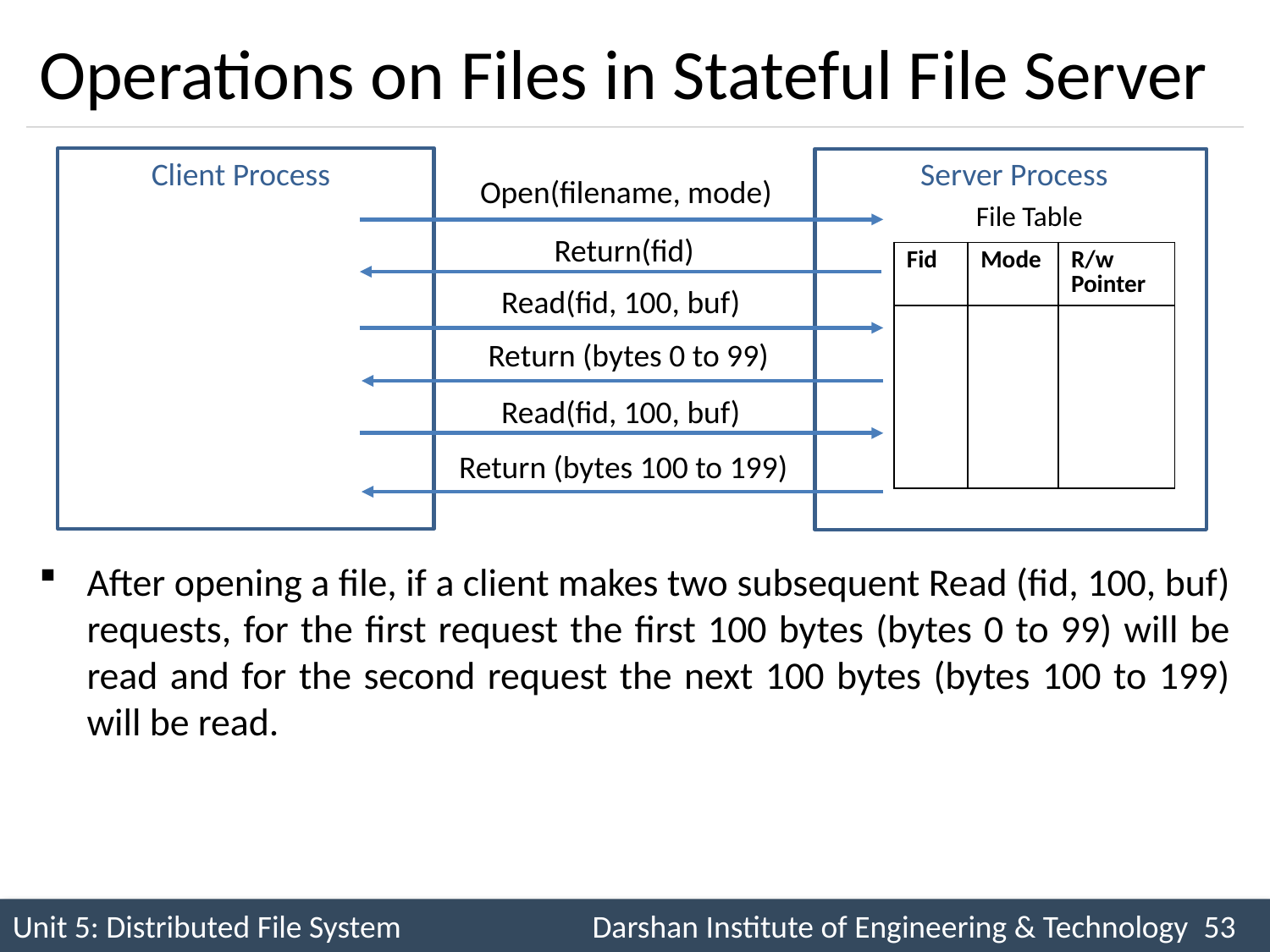

# Operations on Files in Stateful File Server

Client Process
Server Process

Open(filename, mode)
File Table
Return(fid)
| Fid | Mode | R/w Pointer |
| --- | --- | --- |
|  |  |  |
Read(fid, 100, buf)
Return (bytes 0 to 99)
Read(fid, 100, buf)
Return (bytes 100 to 199)
After opening a file, if a client makes two subsequent Read (fid, 100, buf) requests, for the first request the first 100 bytes (bytes 0 to 99) will be read and for the second request the next 100 bytes (bytes 100 to 199) will be read.